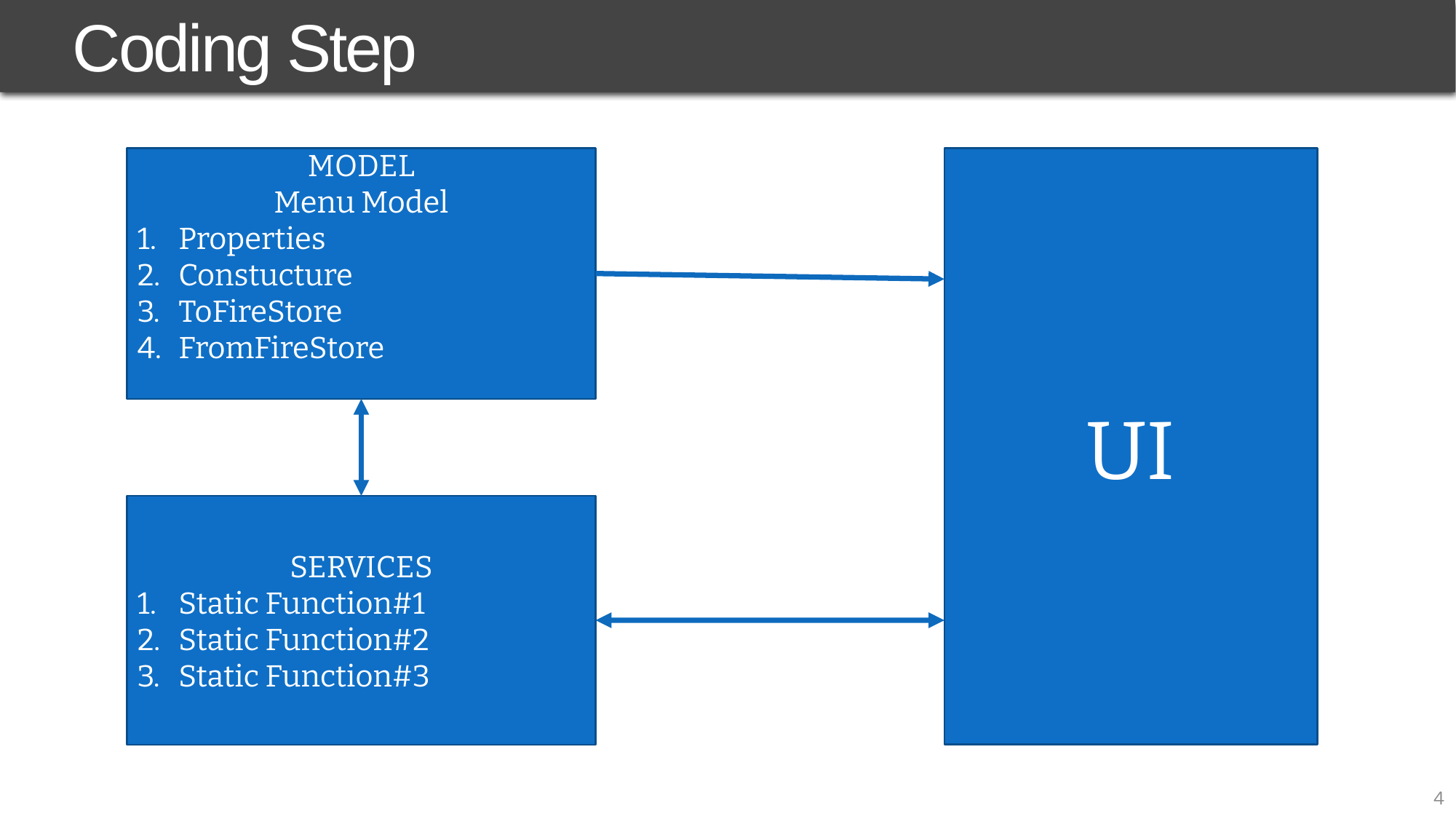

# Coding Step
MODEL
Menu Model
Properties
Constucture
ToFireStore
FromFireStore

UI
SERVICES
Static Function#1
Static Function#2
Static Function#3
4